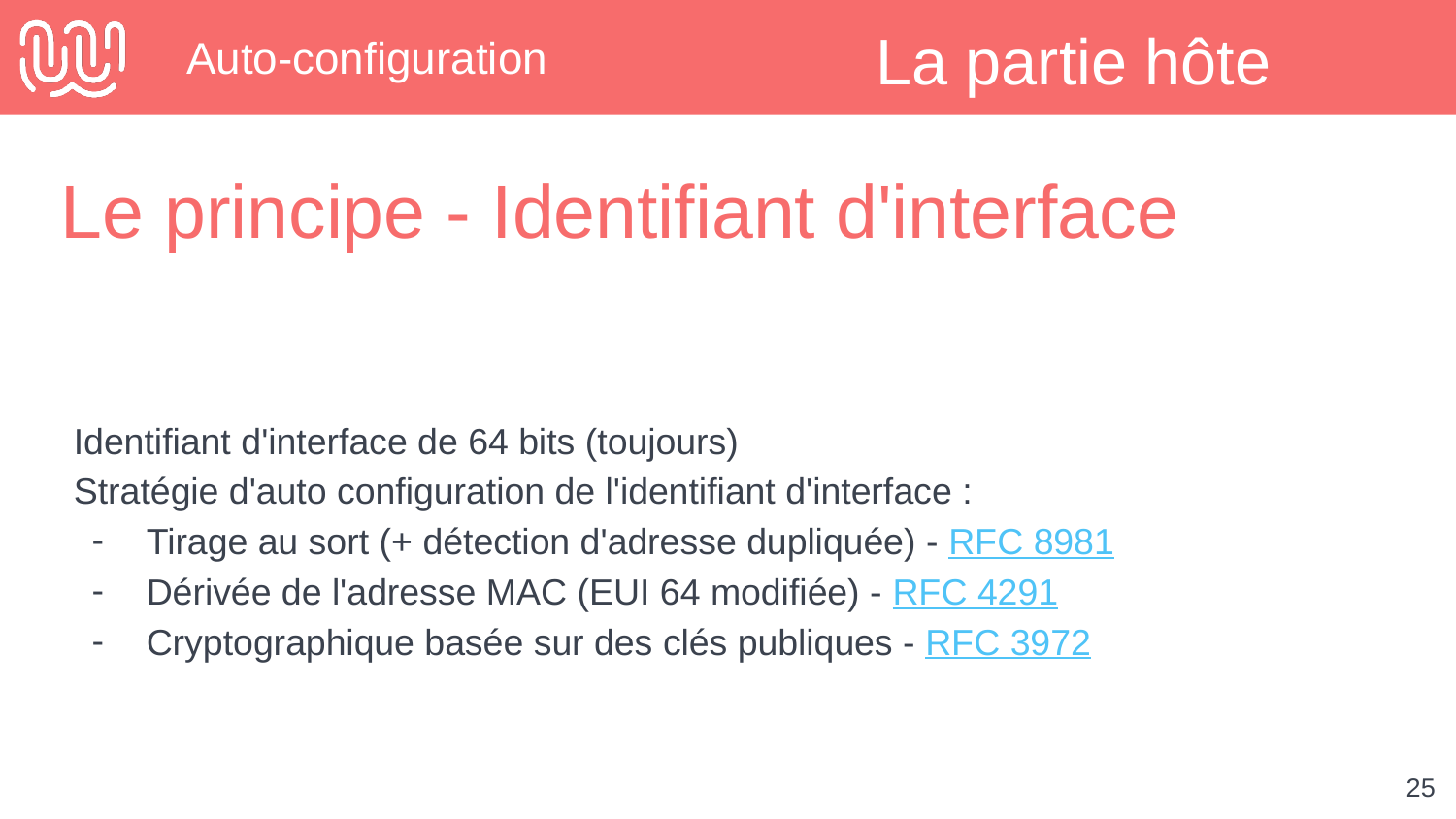

# Auto-configuration
La partie hôte
Le principe - Identifiant d'interface
Identifiant d'interface de 64 bits (toujours)
Stratégie d'auto configuration de l'identifiant d'interface :
Tirage au sort (+ détection d'adresse dupliquée) - RFC 8981
Dérivée de l'adresse MAC (EUI 64 modifiée) - RFC 4291
Cryptographique basée sur des clés publiques - RFC 3972
25